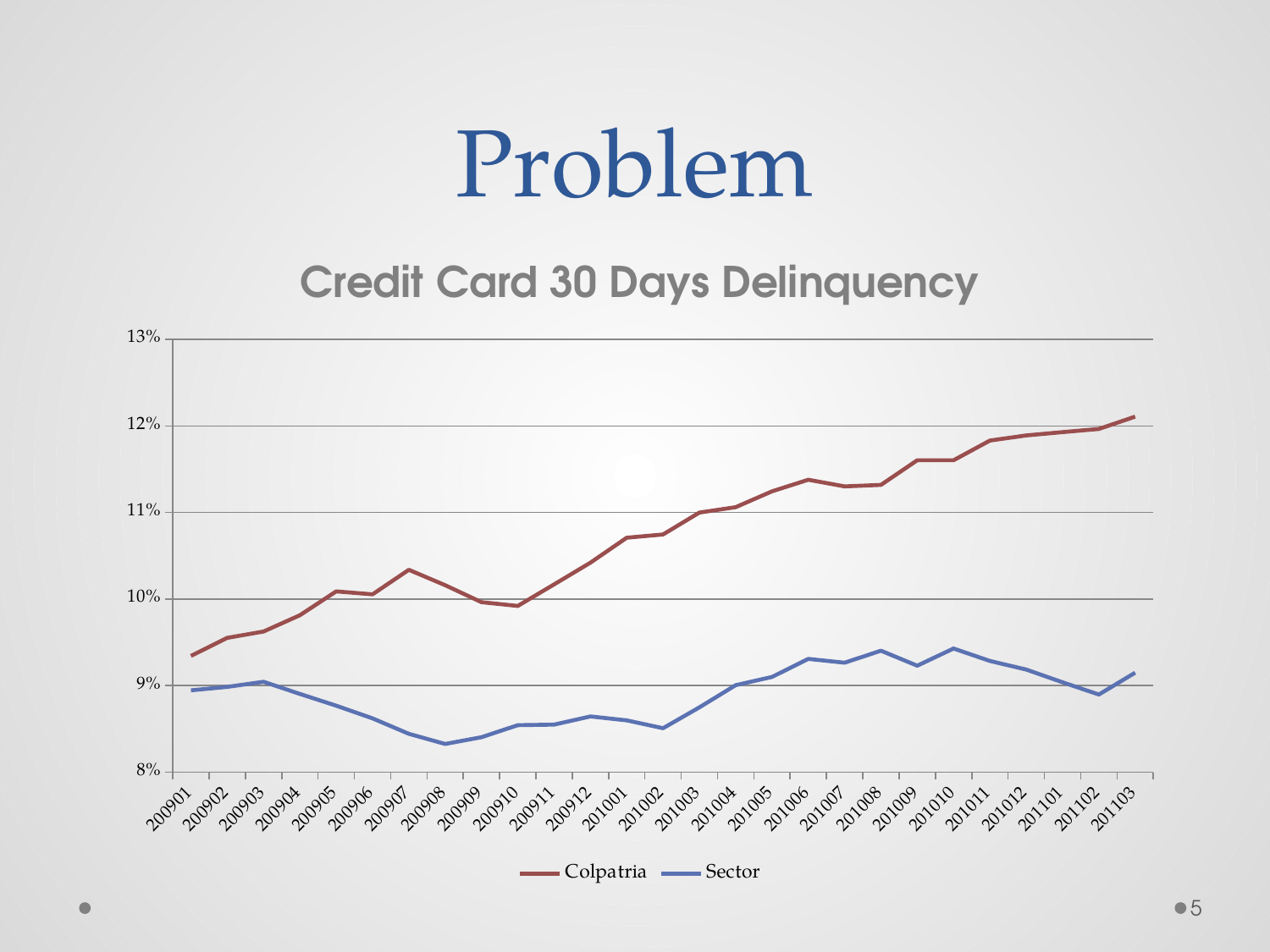

# Problem

### Chart: Credit Card 30 Days Delinquency

| Category | Colpatria | Sector |
|---|---|---|
| 200901 | 0.09343 | 0.089454 |
| 200902 | 0.09551663380907241 | 0.08985174059599779 |
| 200903 | 0.09624672145917154 | 0.0904409997415479 |
| 200904 | 0.09813145104907499 | 0.08903905679274471 |
| 200905 | 0.10088015275350559 | 0.08768295883825268 |
| 200906 | 0.10054091387871181 | 0.0862199323051088 |
| 200907 | 0.10337328708723854 | 0.08443640634598643 |
| 200908 | 0.10159759712759045 | 0.08326616074392153 |
| 200909 | 0.09963629949114686 | 0.08404284750169724 |
| 200910 | 0.09920289568334514 | 0.08543575099937435 |
| 200911 | 0.10169177931714211 | 0.08549786195691839 |
| 200912 | 0.10420034263110382 | 0.08644145431409907 |
| 201001 | 0.10708611810324935 | 0.08599010722659856 |
| 201002 | 0.10746139689686036 | 0.08507900250165203 |
| 201003 | 0.10999107514898132 | 0.087487450325979 |
| 201004 | 0.110614964388537 | 0.09004767866007167 |
| 201005 | 0.11244067991193311 | 0.0910031031339917 |
| 201006 | 0.11378345044183906 | 0.09308404550891254 |
| 201007 | 0.11301405540494065 | 0.09264868298475377 |
| 201008 | 0.11318372147167281 | 0.09403169061807692 |
| 201009 | 0.11602897652371334 | 0.09230322328142469 |
| 201010 | 0.11602869038016311 | 0.09428832682884197 |
| 201011 | 0.11830656817497485 | 0.09284980465094991 |
| 201012 | 0.11889720294008516 | 0.0918537488715895 |
| 201101 | 0.11928031315615173 | 0.0903840665312732 |
| 201102 | 0.11964441521689245 | 0.08896839127963635 |
| 201103 | 0.12107023647416733 | 0.0914955254497063 |
5